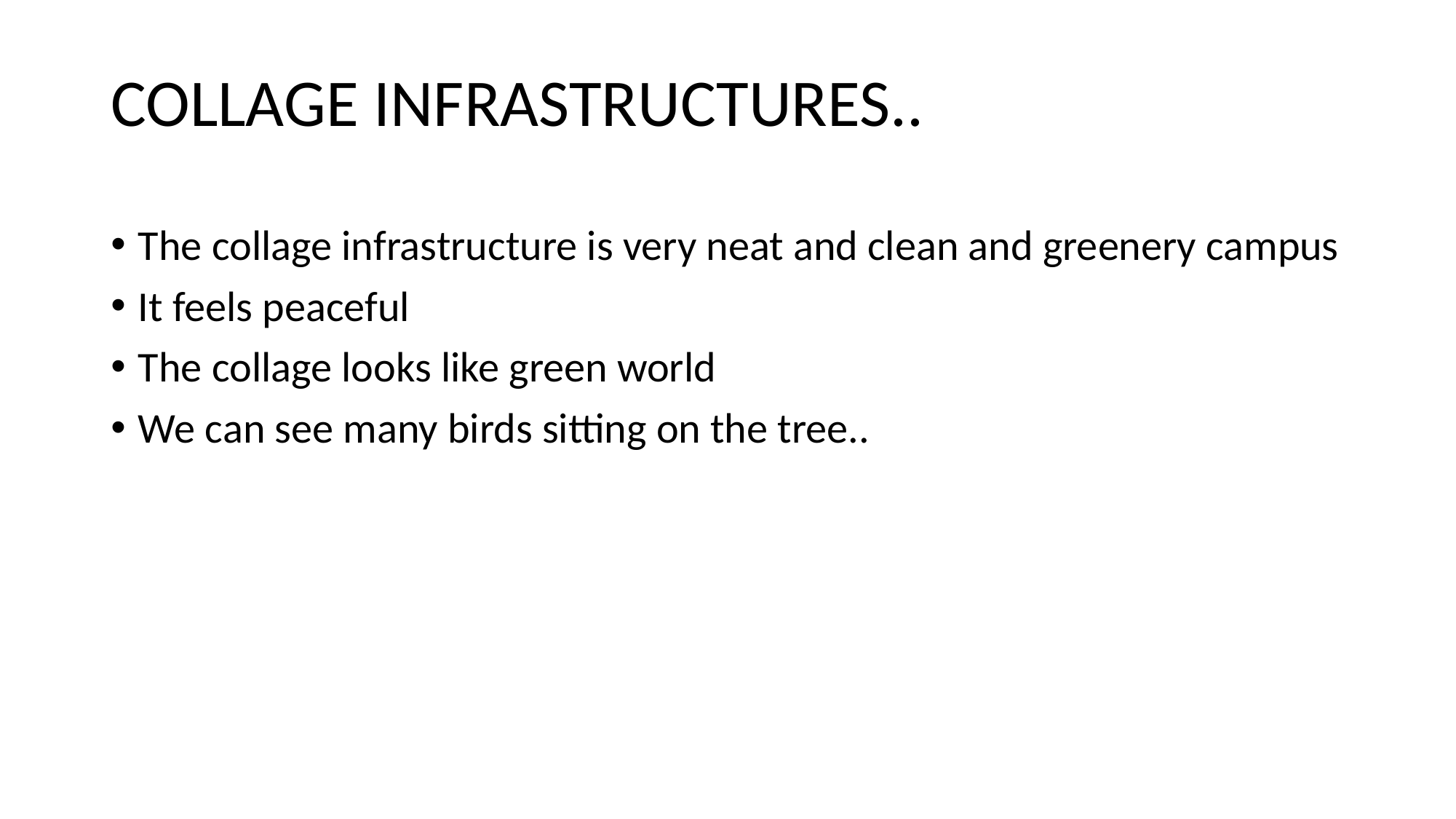

# COLLAGE INFRASTRUCTURES..
The collage infrastructure is very neat and clean and greenery campus
It feels peaceful
The collage looks like green world
We can see many birds sitting on the tree..